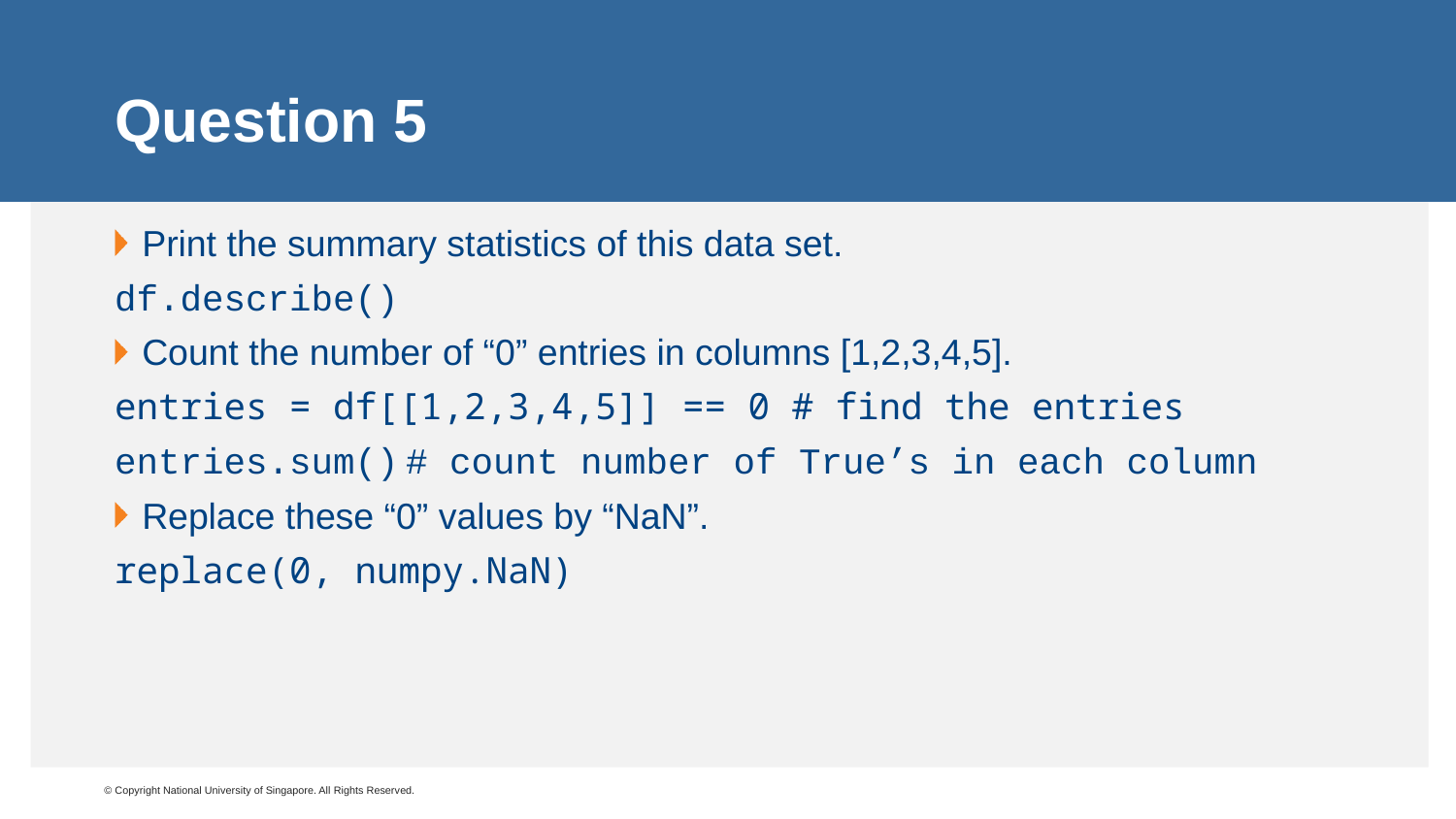

# Question 5
Print the summary statistics of this data set.
df.describe()
Count the number of “0” entries in columns [1,2,3,4,5].
entries = df[[1,2,3,4,5]] == 0 # find the entries
entries.sum()	# count number of True’s in each column
Replace these “0” values by “NaN”.
replace(0, numpy.NaN)